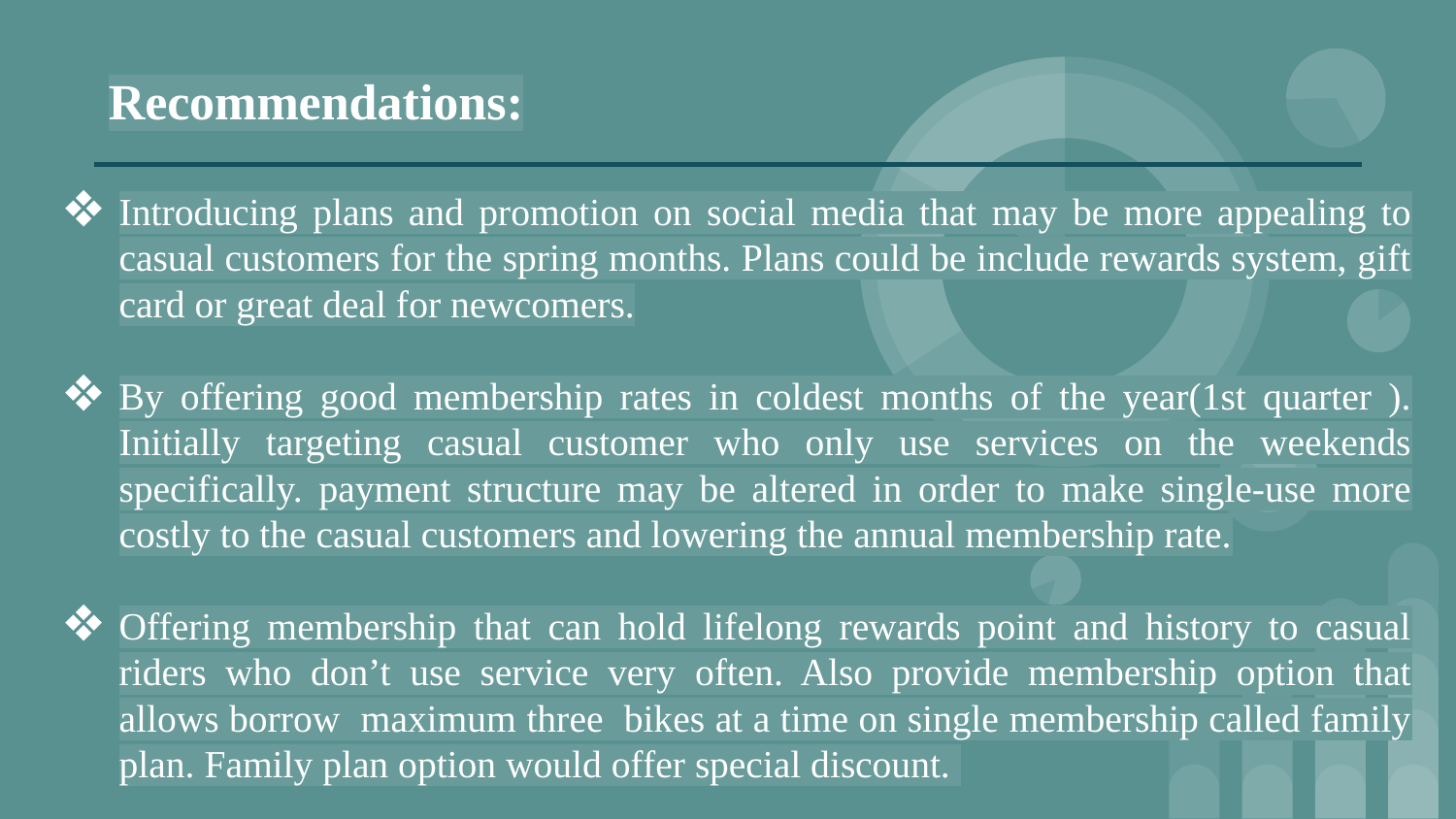

# Recommendations:
Introducing plans and promotion on social media that may be more appealing to casual customers for the spring months. Plans could be include rewards system, gift card or great deal for newcomers.

By offering good membership rates in coldest months of the year(1st quarter ). Initially targeting casual customer who only use services on the weekends specifically. payment structure may be altered in order to make single-use more costly to the casual customers and lowering the annual membership rate.

Offering membership that can hold lifelong rewards point and history to casual riders who don’t use service very often. Also provide membership option that allows borrow  maximum three  bikes at a time on single membership called family plan. Family plan option would offer special discount.